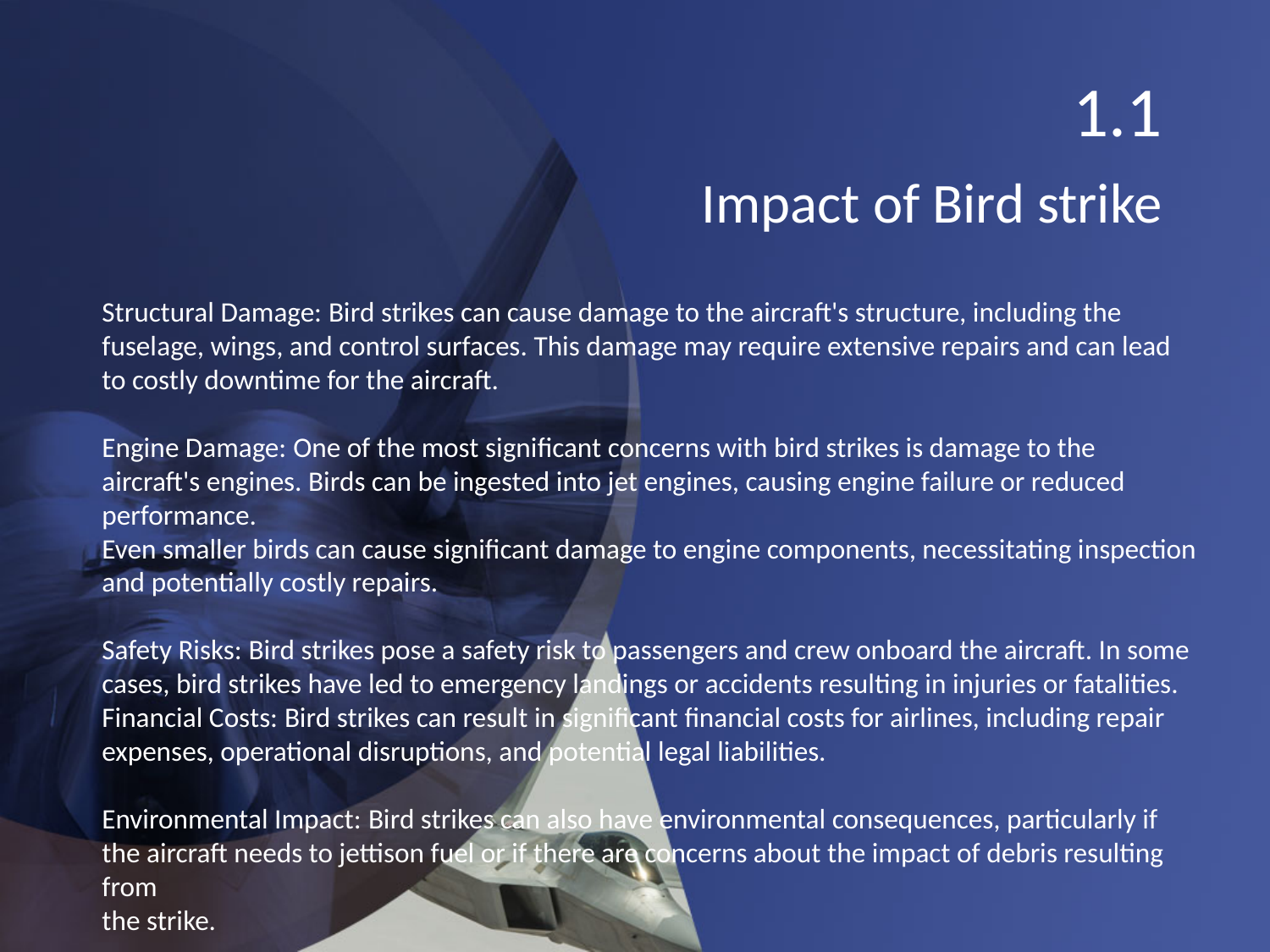

1.1
Impact of Bird strike
Structural Damage: Bird strikes can cause damage to the aircraft's structure, including the
fuselage, wings, and control surfaces. This damage may require extensive repairs and can lead to costly downtime for the aircraft.

Engine Damage: One of the most significant concerns with bird strikes is damage to the aircraft's engines. Birds can be ingested into jet engines, causing engine failure or reduced performance.
Even smaller birds can cause significant damage to engine components, necessitating inspection and potentially costly repairs.

Safety Risks: Bird strikes pose a safety risk to passengers and crew onboard the aircraft. In some
cases, bird strikes have led to emergency landings or accidents resulting in injuries or fatalities.
Financial Costs: Bird strikes can result in significant financial costs for airlines, including repair
expenses, operational disruptions, and potential legal liabilities.

Environmental Impact: Bird strikes can also have environmental consequences, particularly if the aircraft needs to jettison fuel or if there are concerns about the impact of debris resulting from
the strike.